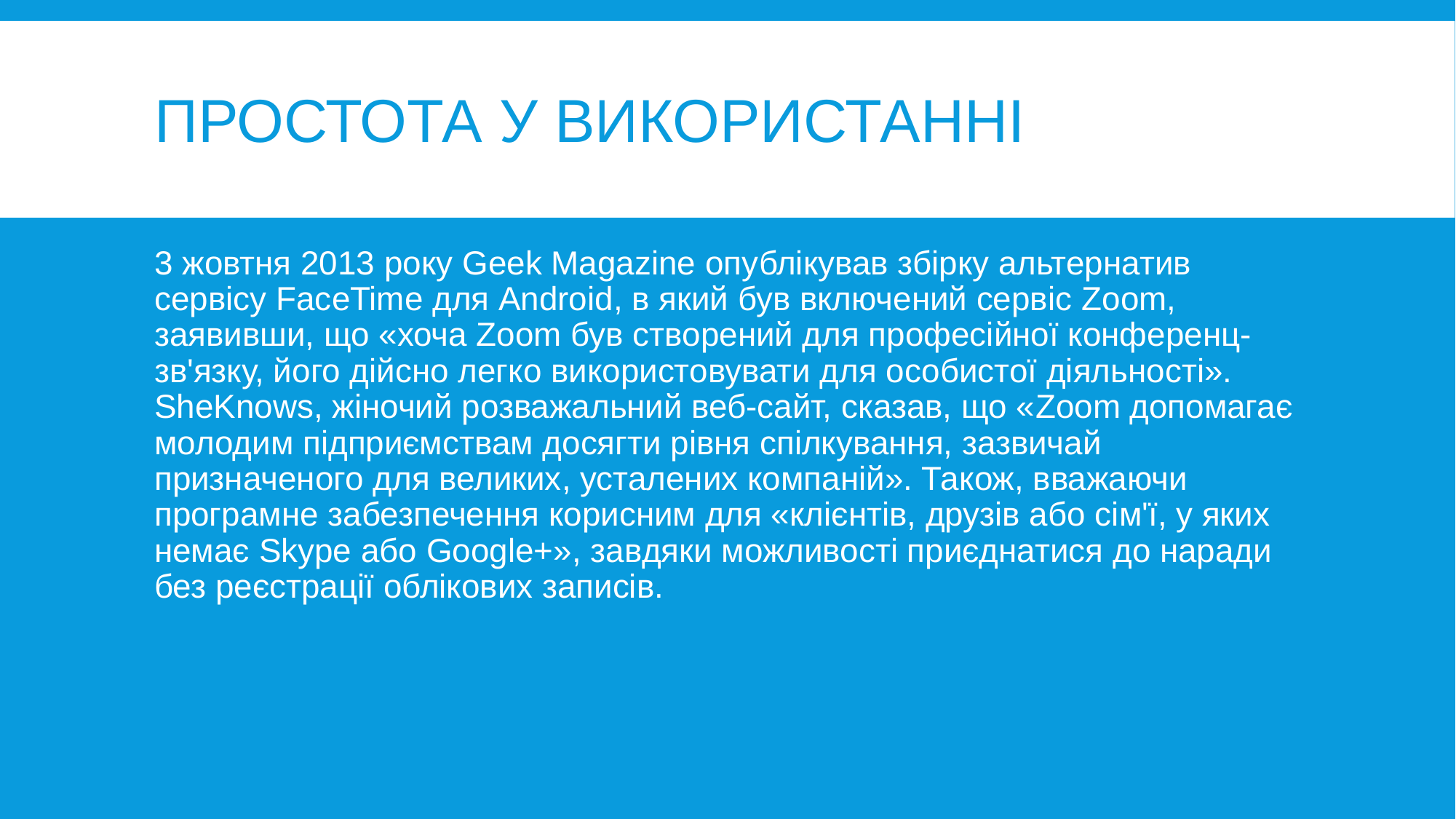

# Простота у використанні
3 жовтня 2013 року Geek Magazine опублікував збірку альтернатив сервісу FaceTime для Android, в який був включений сервіс Zoom, заявивши, що «хоча Zoom був створений для професійної конференц-зв'язку, його дійсно легко використовувати для особистої діяльності». SheKnows, жіночий розважальний веб-сайт, сказав, що «Zoom допомагає молодим підприємствам досягти рівня спілкування, зазвичай призначеного для великих, усталених компаній». Також, вважаючи програмне забезпечення корисним для «клієнтів, друзів або сім'ї, у яких немає Skype або Google+», завдяки можливості приєднатися до наради без реєстрації облікових записів.